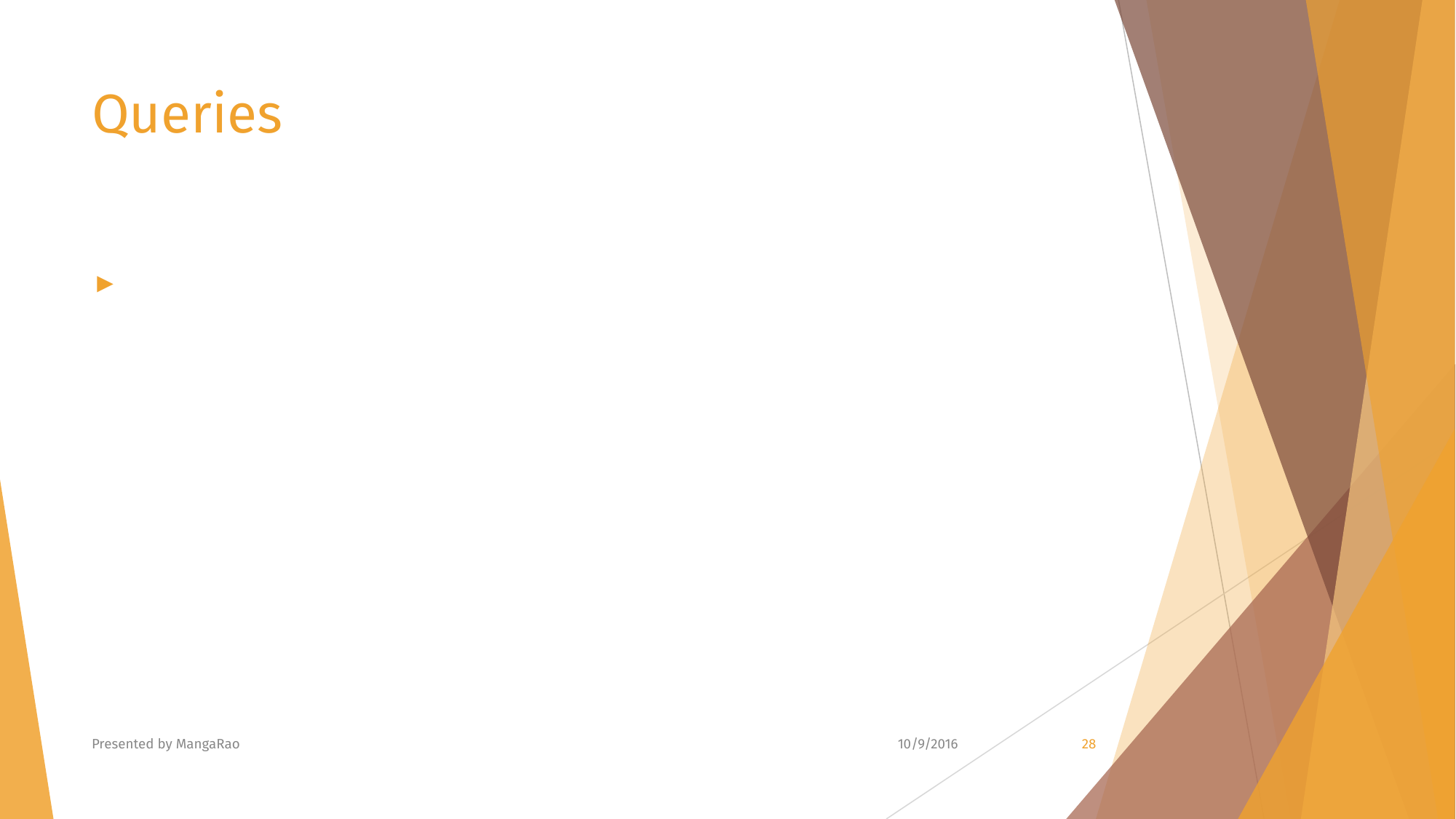

# Queries

Presented by MangaRao
10/9/2016
28